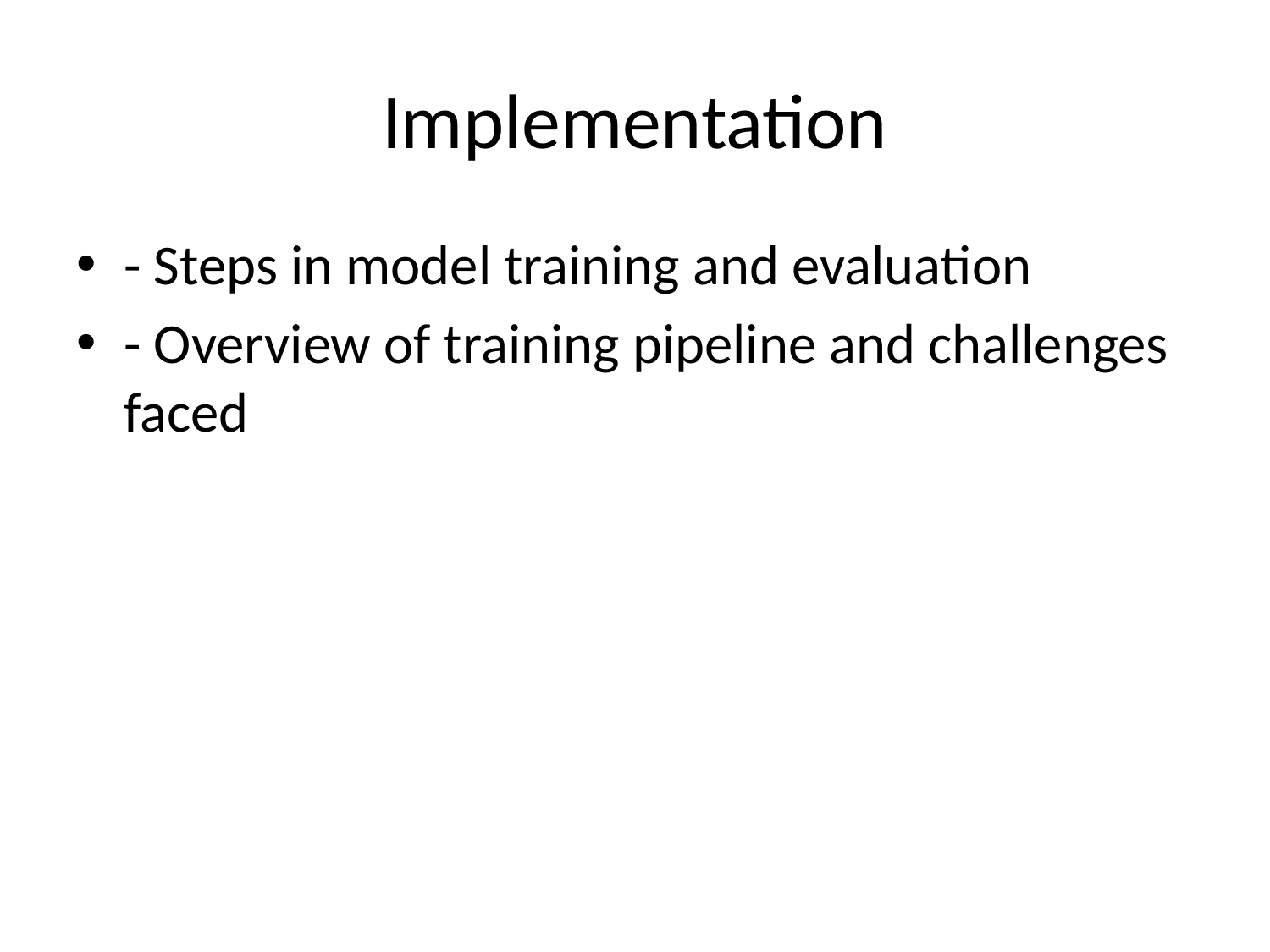

# Implementation
- Steps in model training and evaluation
- Overview of training pipeline and challenges faced